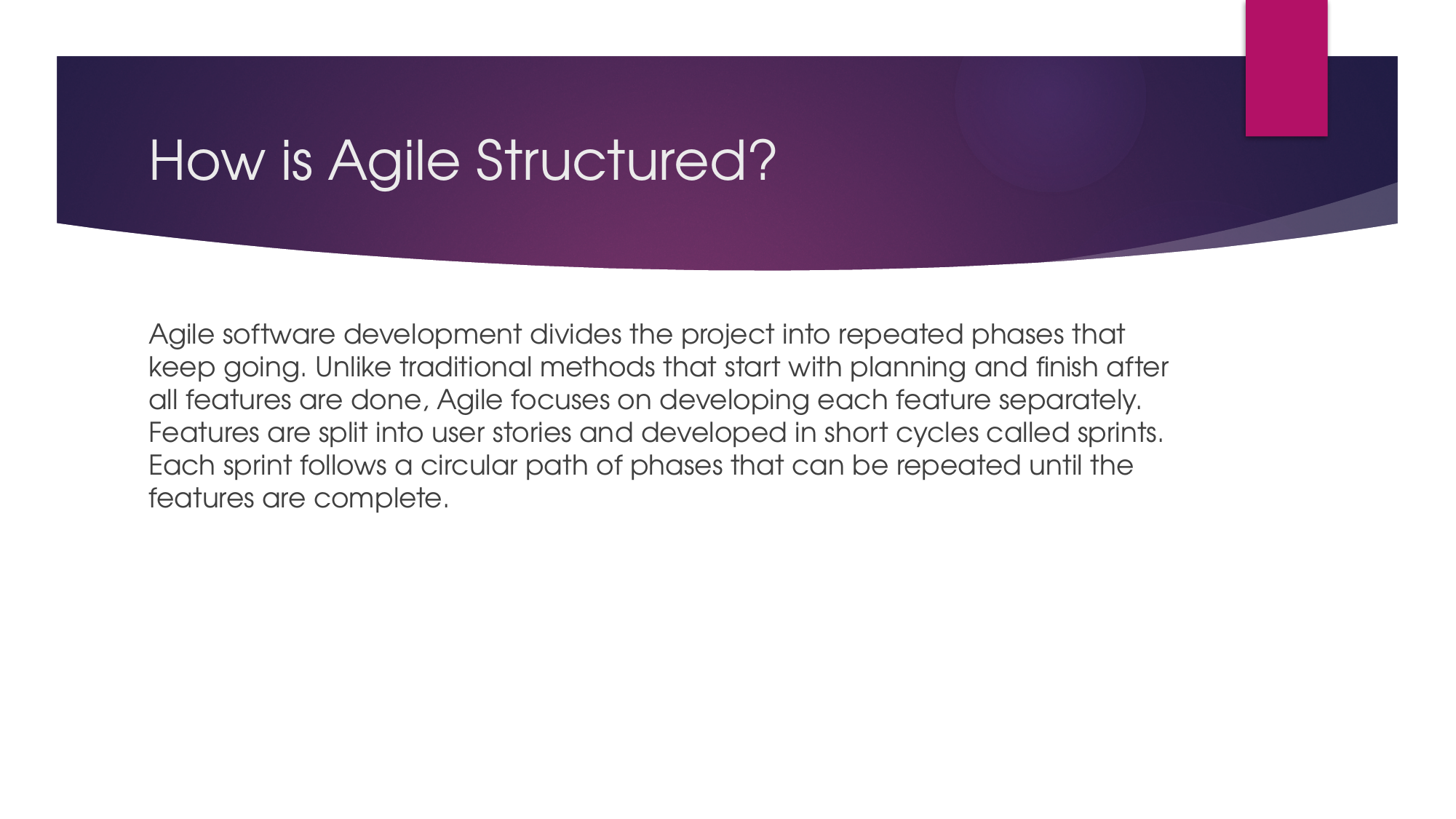

# How is Agile Structured?
Agile software development divides the project into repeated phases that keep going. Unlike traditional methods that start with planning and finish after all features are done, Agile focuses on developing each feature separately. Features are split into user stories and developed in short cycles called sprints. Each sprint follows a circular path of phases that can be repeated until the features are complete.